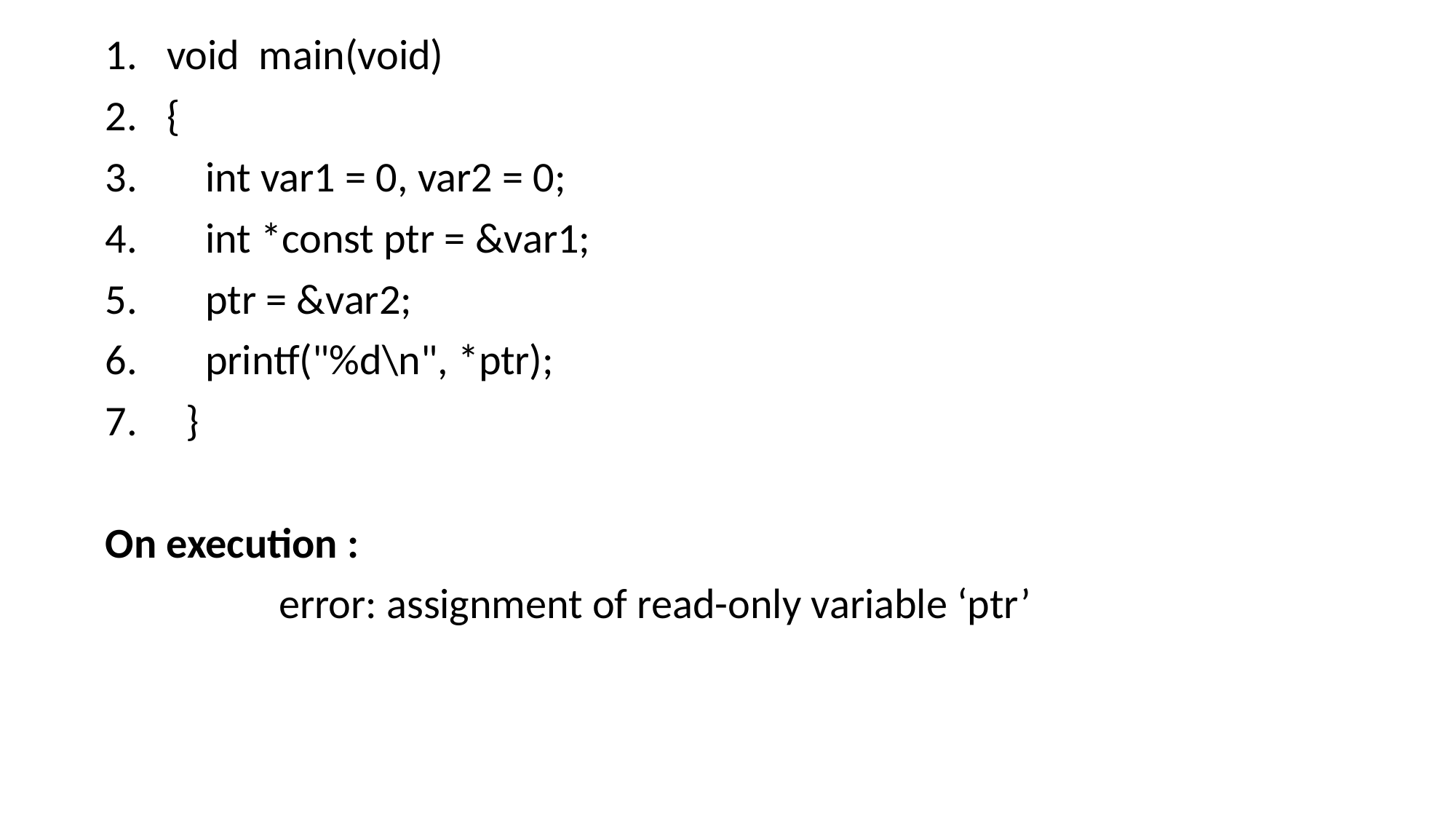

void  main(void)
{
    int var1 = 0, var2 = 0;
    int *const ptr = &var1;
    ptr = &var2;
    printf("%d\n", *ptr);
7.     }

On execution :
                  error: assignment of read-only variable ‘ptr’